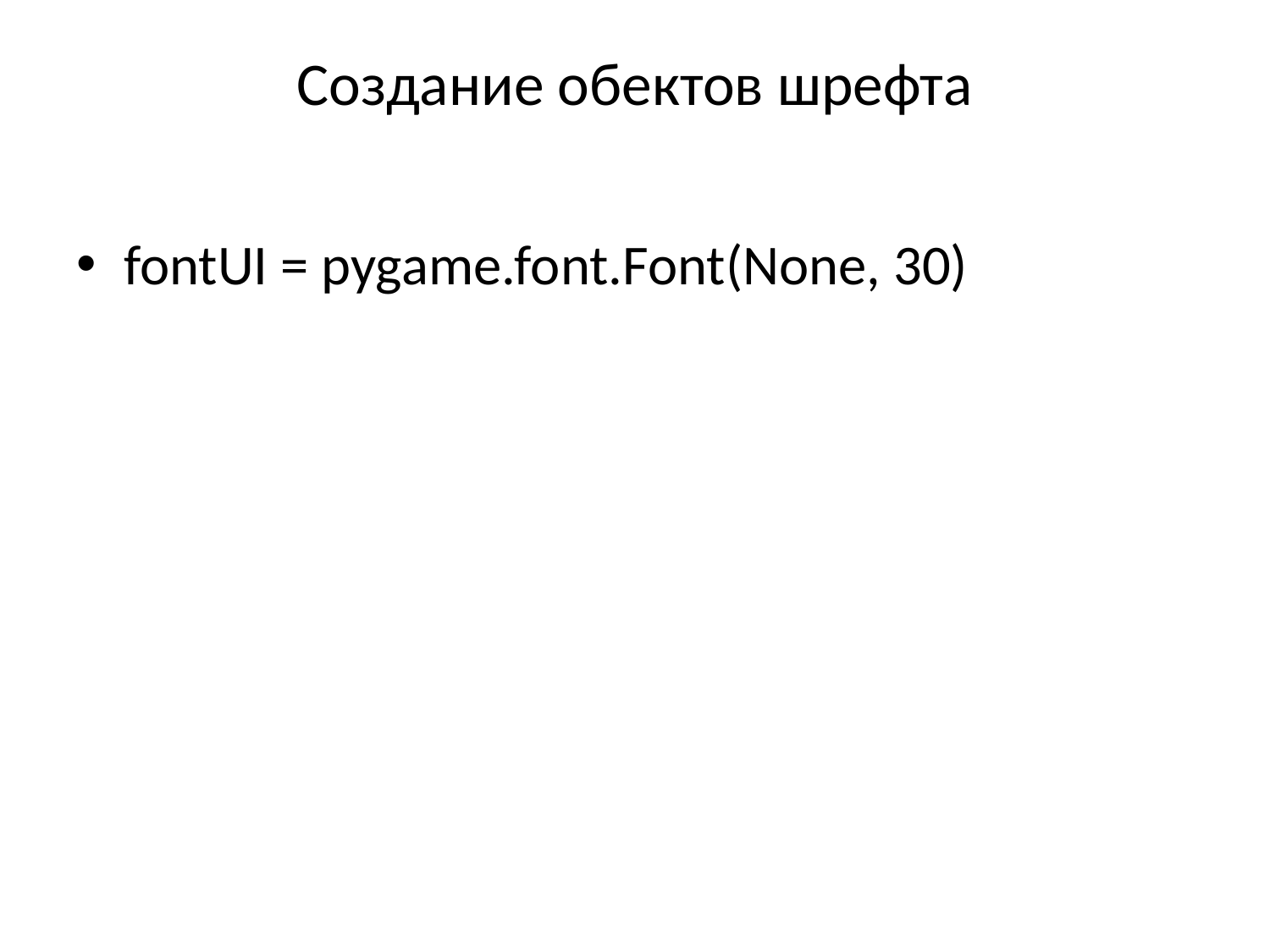

# Создание обектов шрефта
fontUI = pygame.font.Font(None, 30)